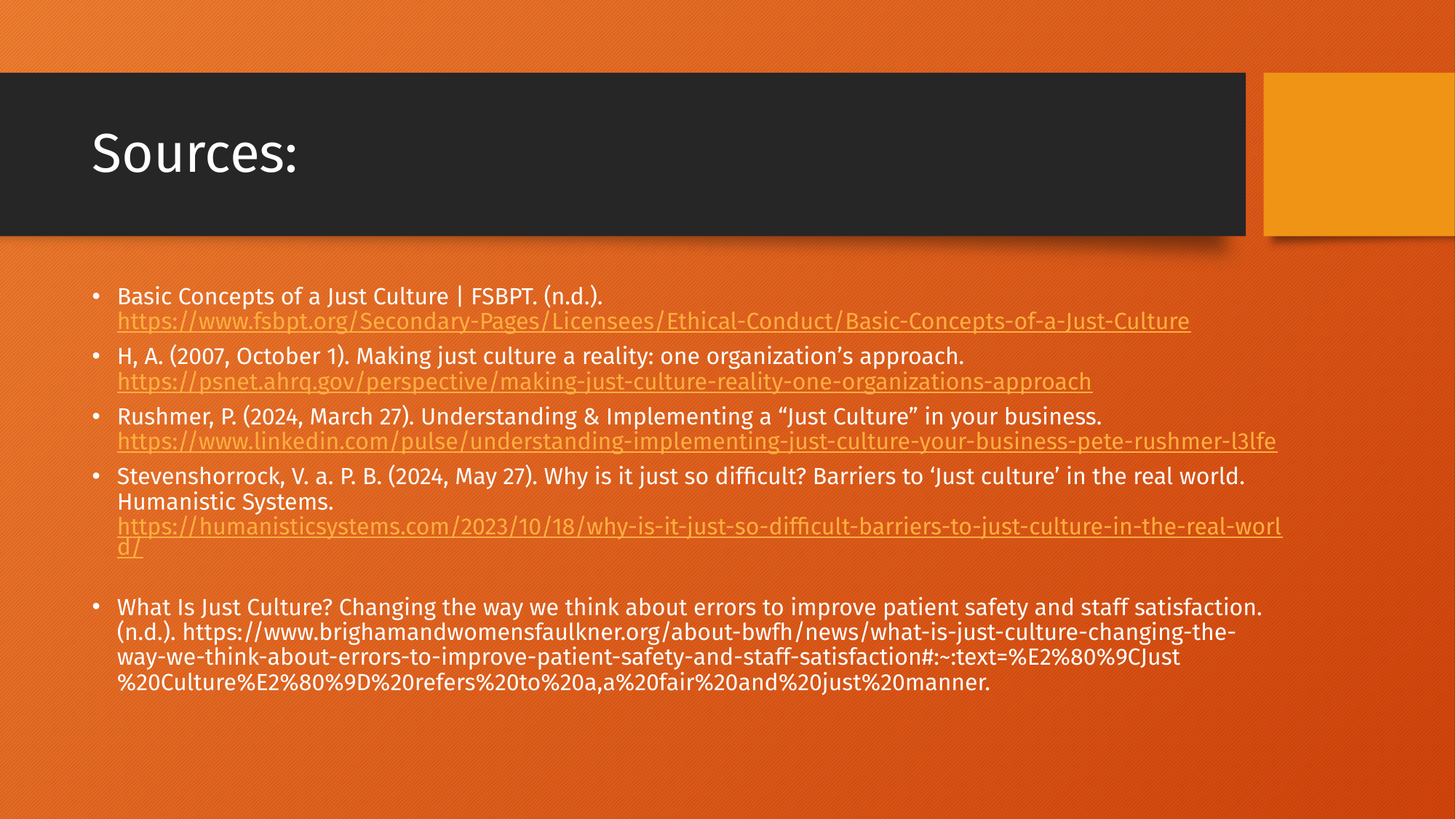

# Sources:
Basic Concepts of a Just Culture | FSBPT. (n.d.). https://www.fsbpt.org/Secondary-Pages/Licensees/Ethical-Conduct/Basic-Concepts-of-a-Just-Culture
H, A. (2007, October 1). Making just culture a reality: one organization’s approach. https://psnet.ahrq.gov/perspective/making-just-culture-reality-one-organizations-approach
Rushmer, P. (2024, March 27). Understanding & Implementing a “Just Culture” in your business. https://www.linkedin.com/pulse/understanding-implementing-just-culture-your-business-pete-rushmer-l3lfe
Stevenshorrock, V. a. P. B. (2024, May 27). Why is it just so difficult? Barriers to ‘Just culture’ in the real world. Humanistic Systems. https://humanisticsystems.com/2023/10/18/why-is-it-just-so-difficult-barriers-to-just-culture-in-the-real-world/
What Is Just Culture? Changing the way we think about errors to improve patient safety and staff satisfaction. (n.d.). https://www.brighamandwomensfaulkner.org/about-bwfh/news/what-is-just-culture-changing-the-way-we-think-about-errors-to-improve-patient-safety-and-staff-satisfaction#:~:text=%E2%80%9CJust%20Culture%E2%80%9D%20refers%20to%20a,a%20fair%20and%20just%20manner.